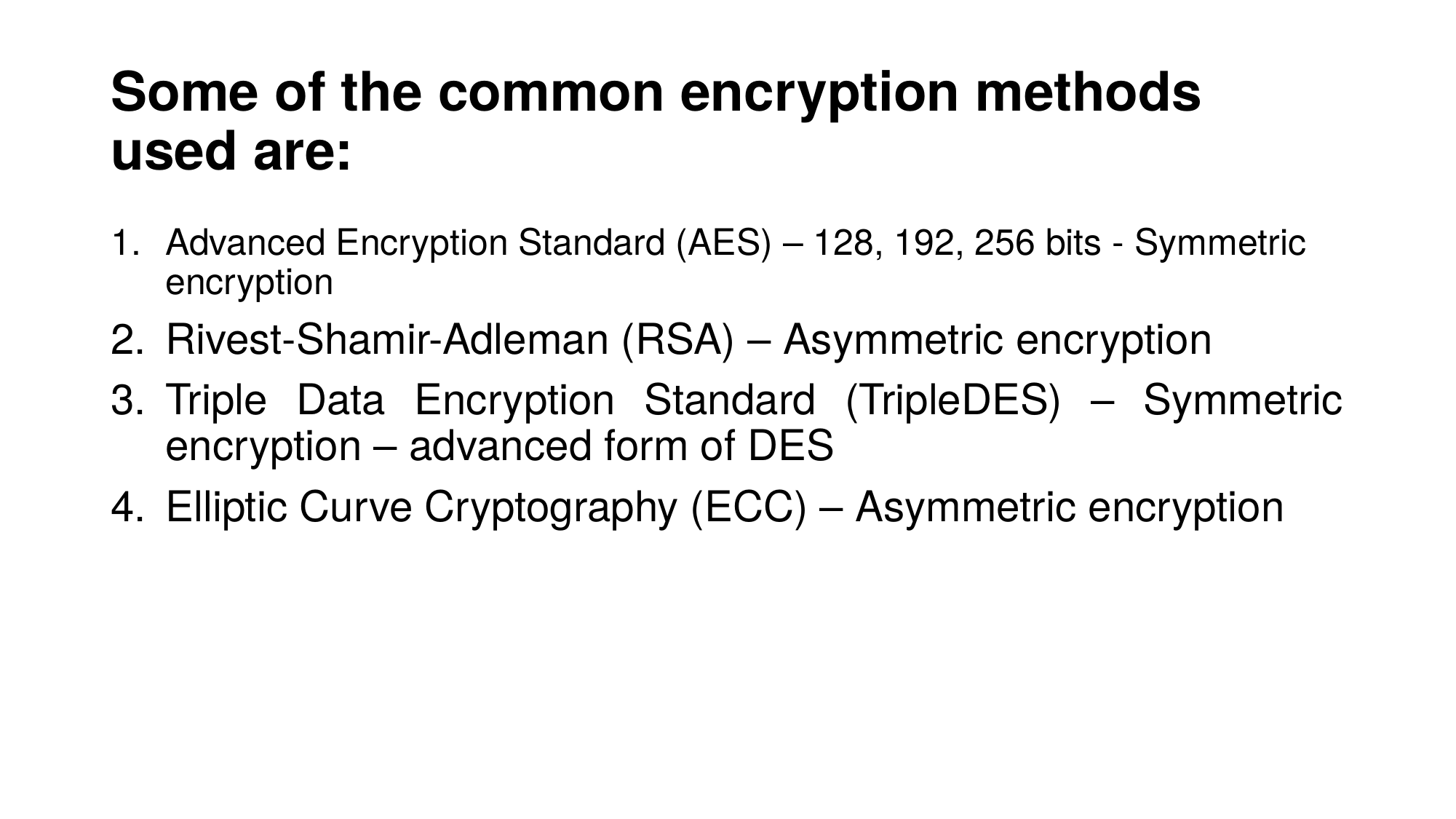

# Some of the common encryption methods used are:
Advanced Encryption Standard (AES) – 128, 192, 256 bits - Symmetric encryption
Rivest-Shamir-Adleman (RSA) – Asymmetric encryption
Triple Data Encryption Standard (TripleDES) – Symmetric encryption – advanced form of DES
Elliptic Curve Cryptography (ECC) – Asymmetric encryption